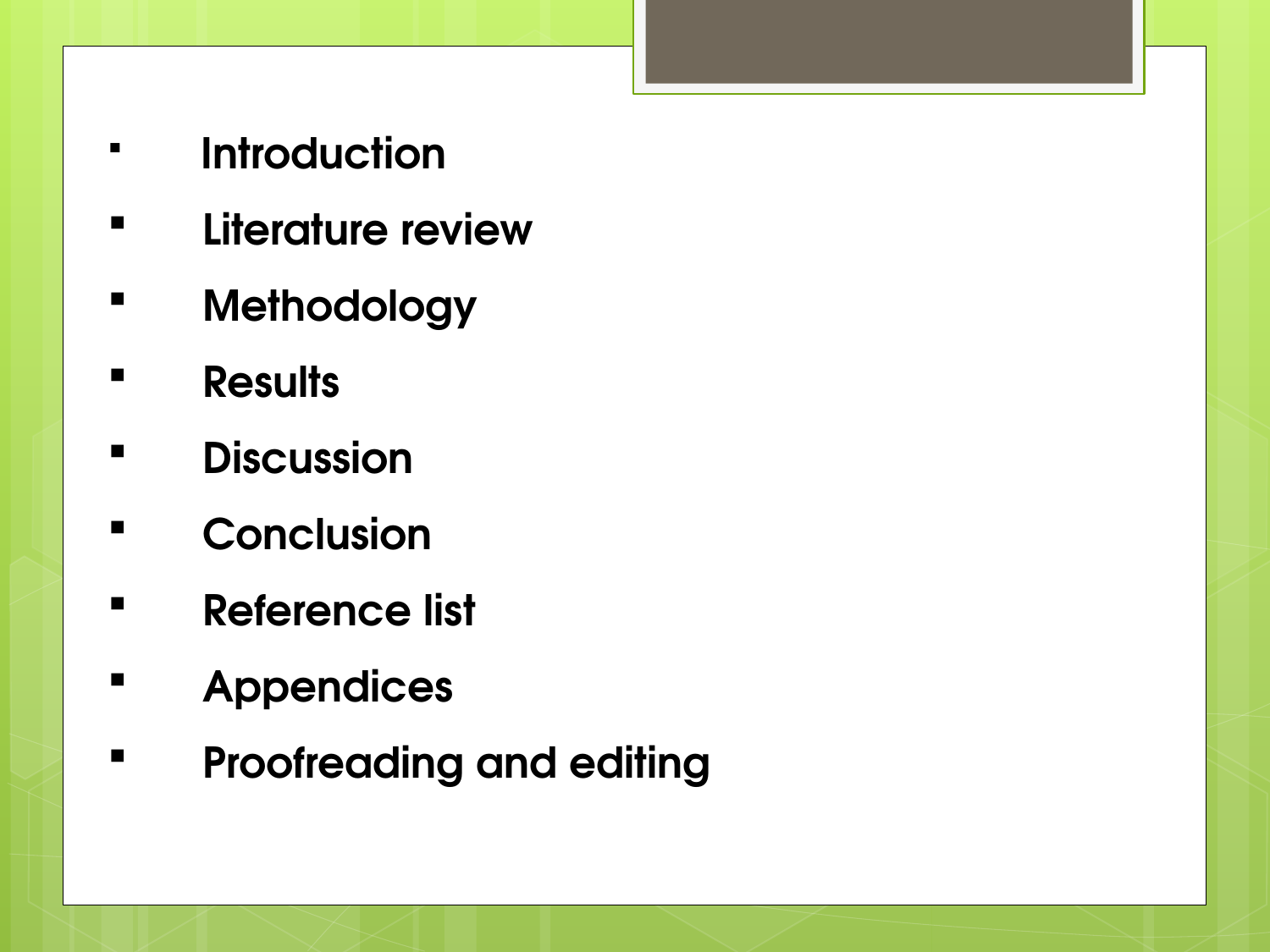

Introduction
    Literature review
    Methodology
    Results
    Discussion
    Conclusion
    Reference list
    Appendices
    Proofreading and editing